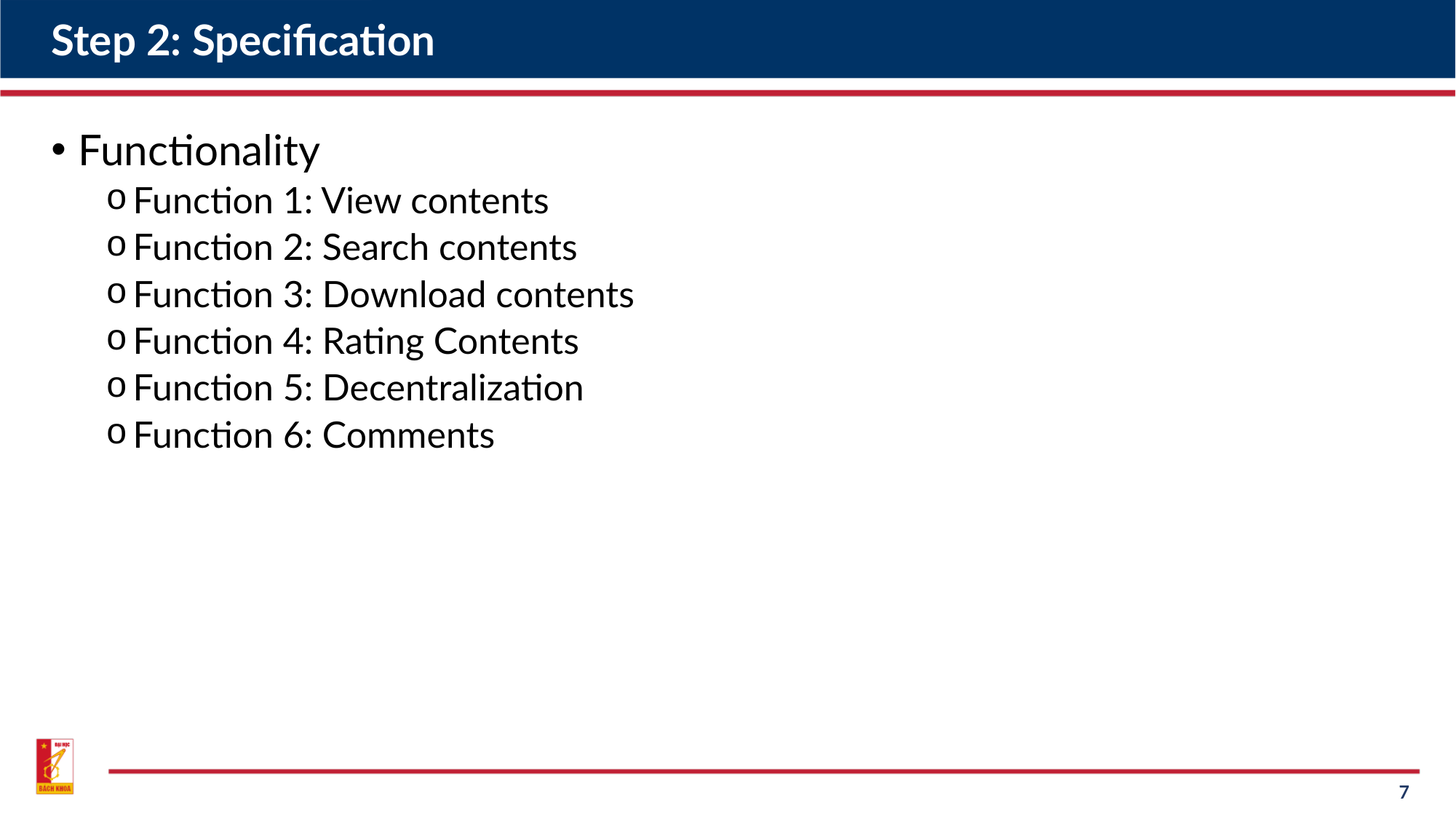

# Step 2: Specification
Functionality
Function 1: View contents
Function 2: Search contents
Function 3: Download contents
Function 4: Rating Contents
Function 5: Decentralization
Function 6: Comments

7